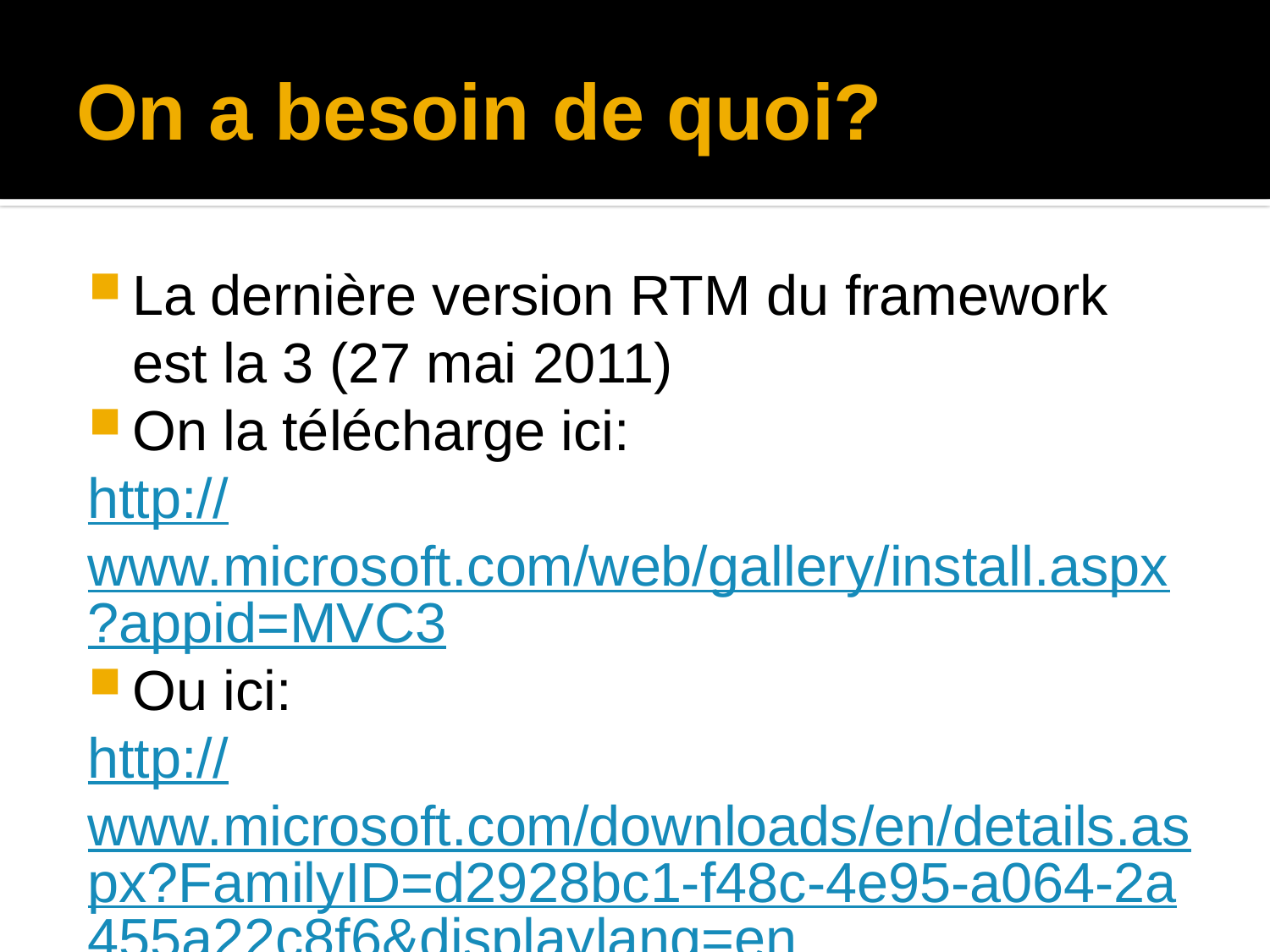

# On a besoin de quoi?
La dernière version RTM du framework est la 3 (27 mai 2011)
On la télécharge ici:
http://www.microsoft.com/web/gallery/install.aspx?appid=MVC3
Ou ici:
http://www.microsoft.com/downloads/en/details.aspx?FamilyID=d2928bc1-f48c-4e95-a064-2a455a22c8f6&displaylang=en